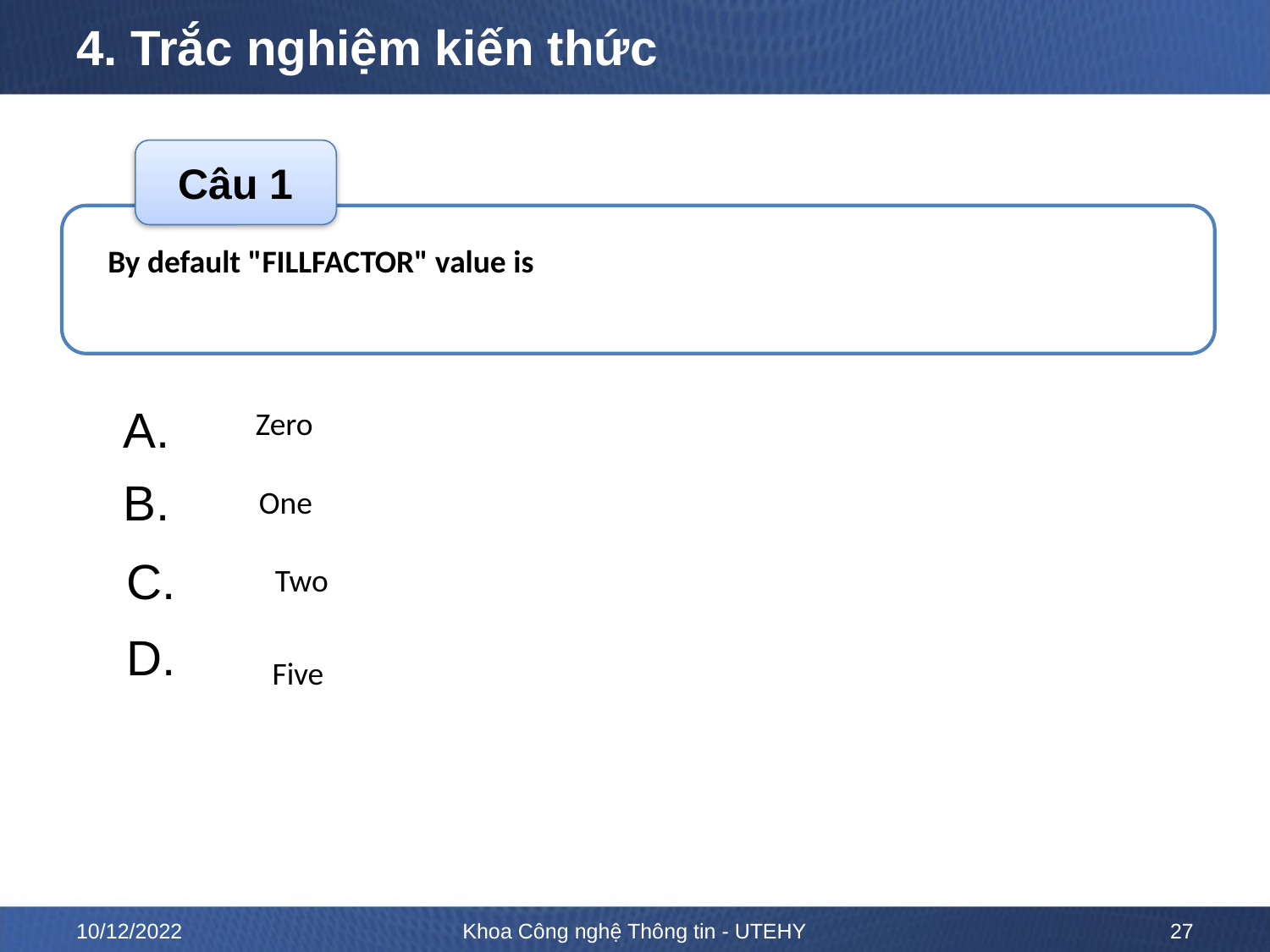

# 4. Trắc nghiệm kiến thức
Câu 1

By default "FILLFACTOR" value is
A.
B.
C.
D.
 Zero
One

 Two
Five
ĐÁP ÁN
A
10/12/2022
Khoa Công nghệ Thông tin - UTEHY
27